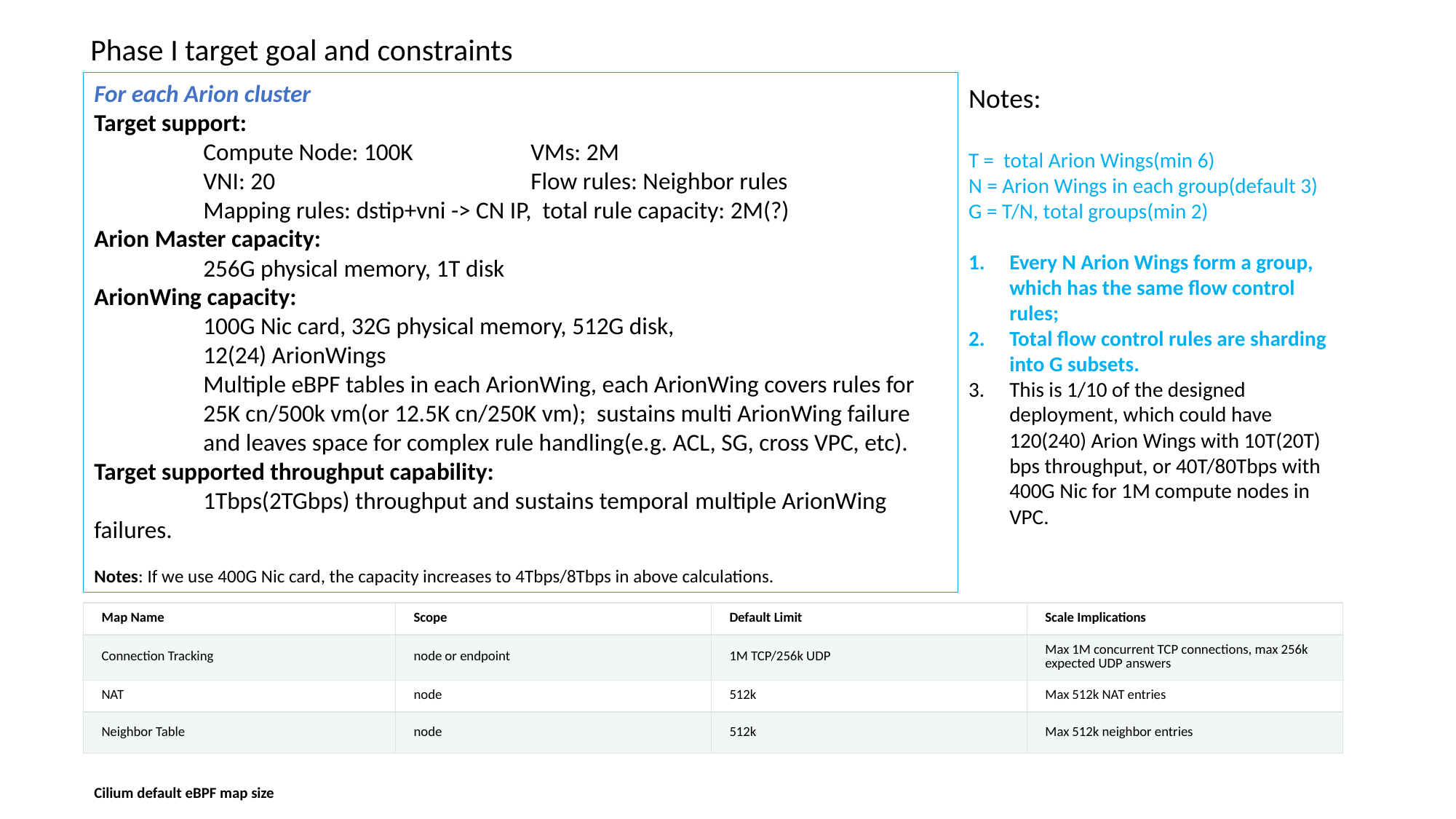

Phase I target goal and constraints
For each Arion cluster
Target support:
	Compute Node: 100K         	VMs: 2M
	VNI: 20    			Flow rules: Neighbor rules
           	Mapping rules: dstip+vni -> CN IP,  total rule capacity: 2M(?)
Arion Master capacity:
	256G physical memory, 1T disk
ArionWing capacity:
	100G Nic card, 32G physical memory, 512G disk,
	12(24) ArionWings
	Multiple eBPF tables in each ArionWing, each ArionWing covers rules for
                    25K cn/500k vm(or 12.5K cn/250K vm);  sustains multi ArionWing failure
	and leaves space for complex rule handling(e.g. ACL, SG, cross VPC, etc).
Target supported throughput capability:
	1Tbps(2TGbps) throughput and sustains temporal multiple ArionWing failures.

Notes: If we use 400G Nic card, the capacity increases to 4Tbps/8Tbps in above calculations.
Notes:

T =  total Arion Wings(min 6)
N = Arion Wings in each group(default 3)
G = T/N, total groups(min 2)

Every N Arion Wings form a group, which has the same flow control rules;
Total flow control rules are sharding into G subsets.
This is 1/10 of the designed deployment, which could have 120(240) Arion Wings with 10T(20T) bps throughput, or 40T/80Tbps with 400G Nic for 1M compute nodes in VPC.
| Map Name | Scope | Default Limit | Scale Implications |
| --- | --- | --- | --- |
| Connection Tracking | node or endpoint | 1M TCP/256k UDP | Max 1M concurrent TCP connections, max 256k expected UDP answers |
| NAT | node | 512k | Max 512k NAT entries |
| Neighbor Table | node | 512k | Max 512k neighbor entries |
Cilium default eBPF map size